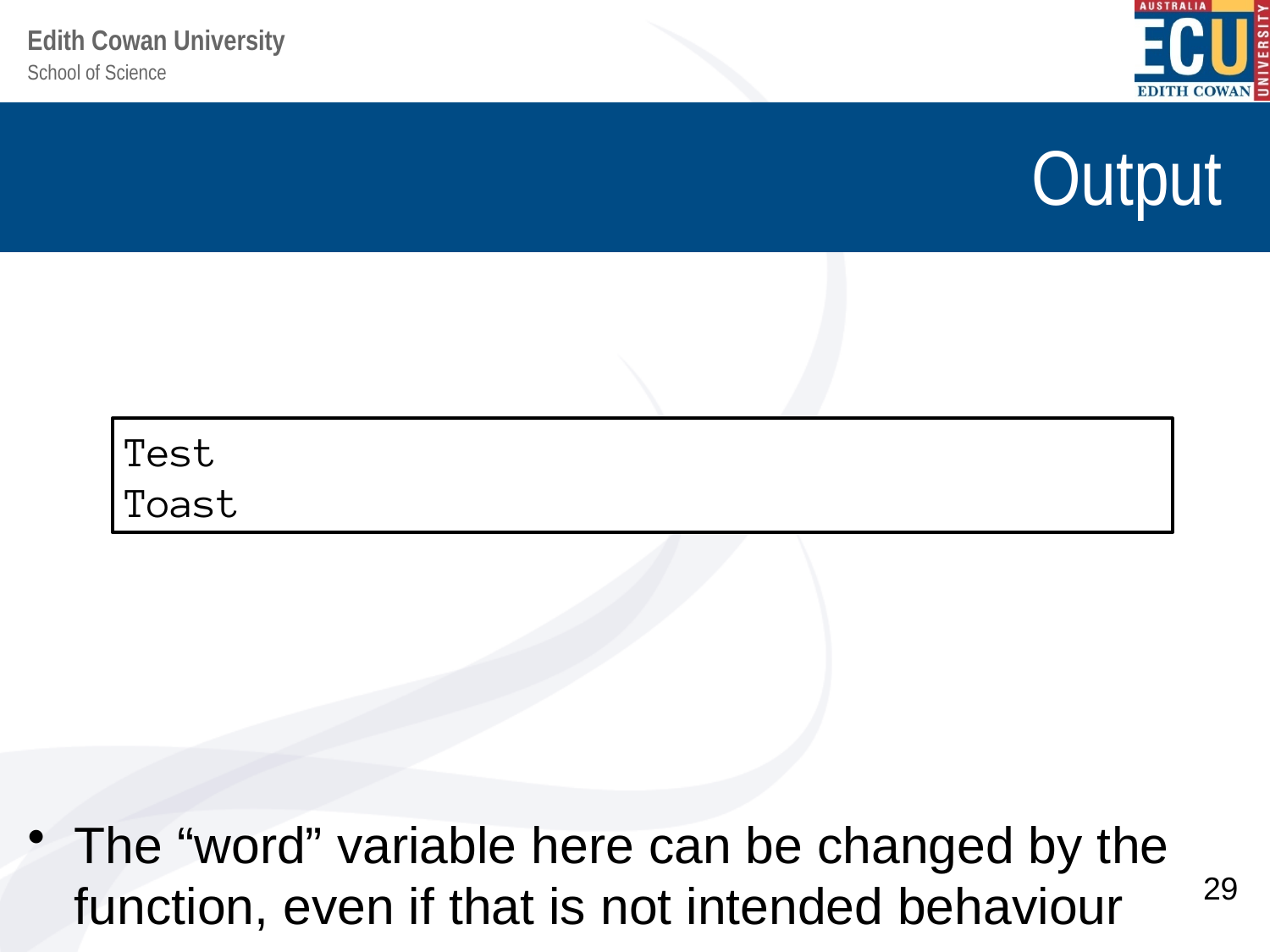

# Output

The “word” variable here can be changed by the function, even if that is not intended behaviour
Test
Toast